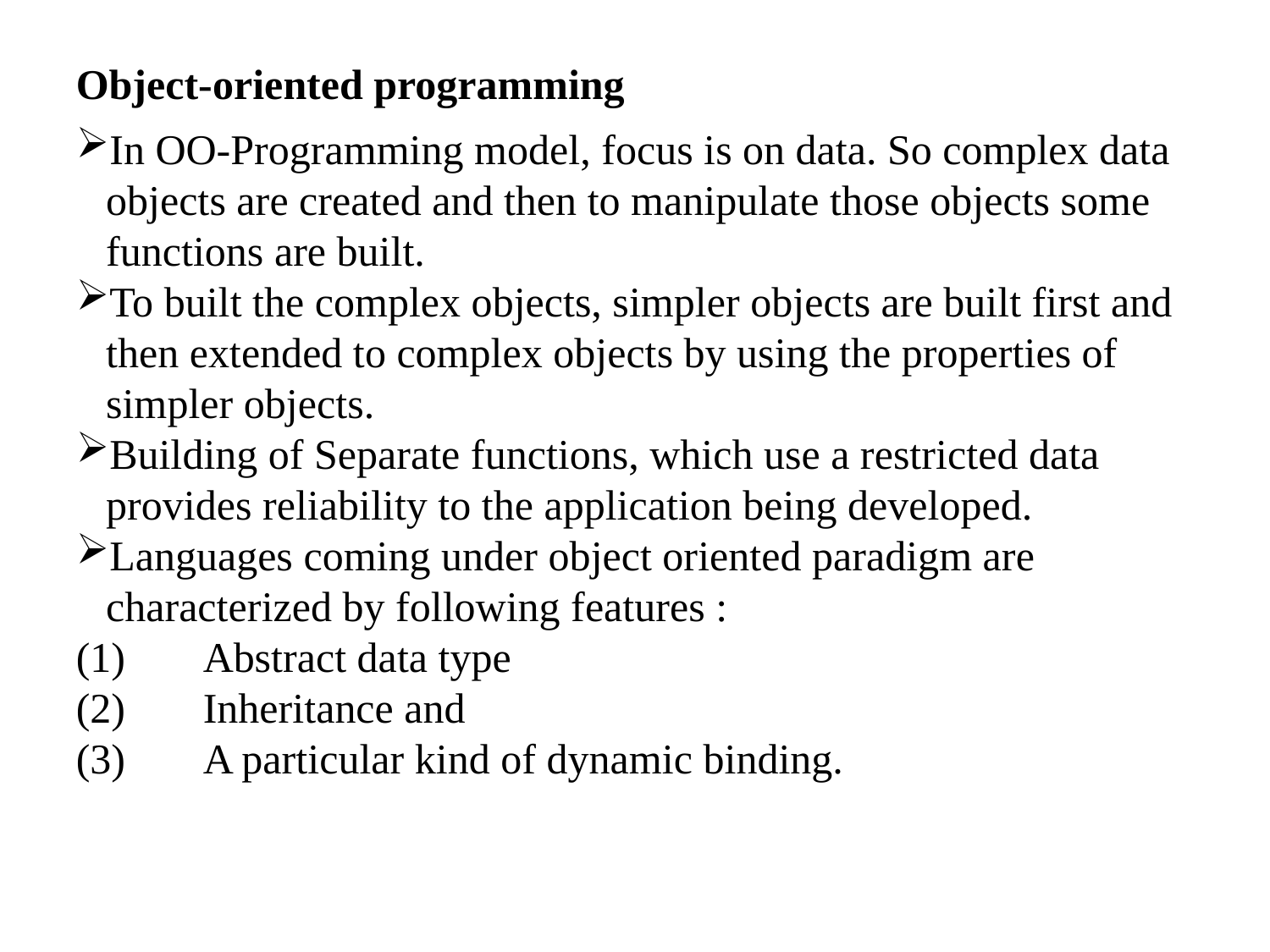

Object-oriented programming
In OO-Programming model, focus is on data. So complex data objects are created and then to manipulate those objects some functions are built.
To built the complex objects, simpler objects are built first and then extended to complex objects by using the properties of simpler objects.
Building of Separate functions, which use a restricted data provides reliability to the application being developed.
Languages coming under object oriented paradigm are characterized by following features :
(1)	Abstract data type
(2)	Inheritance and
(3)	A particular kind of dynamic binding.